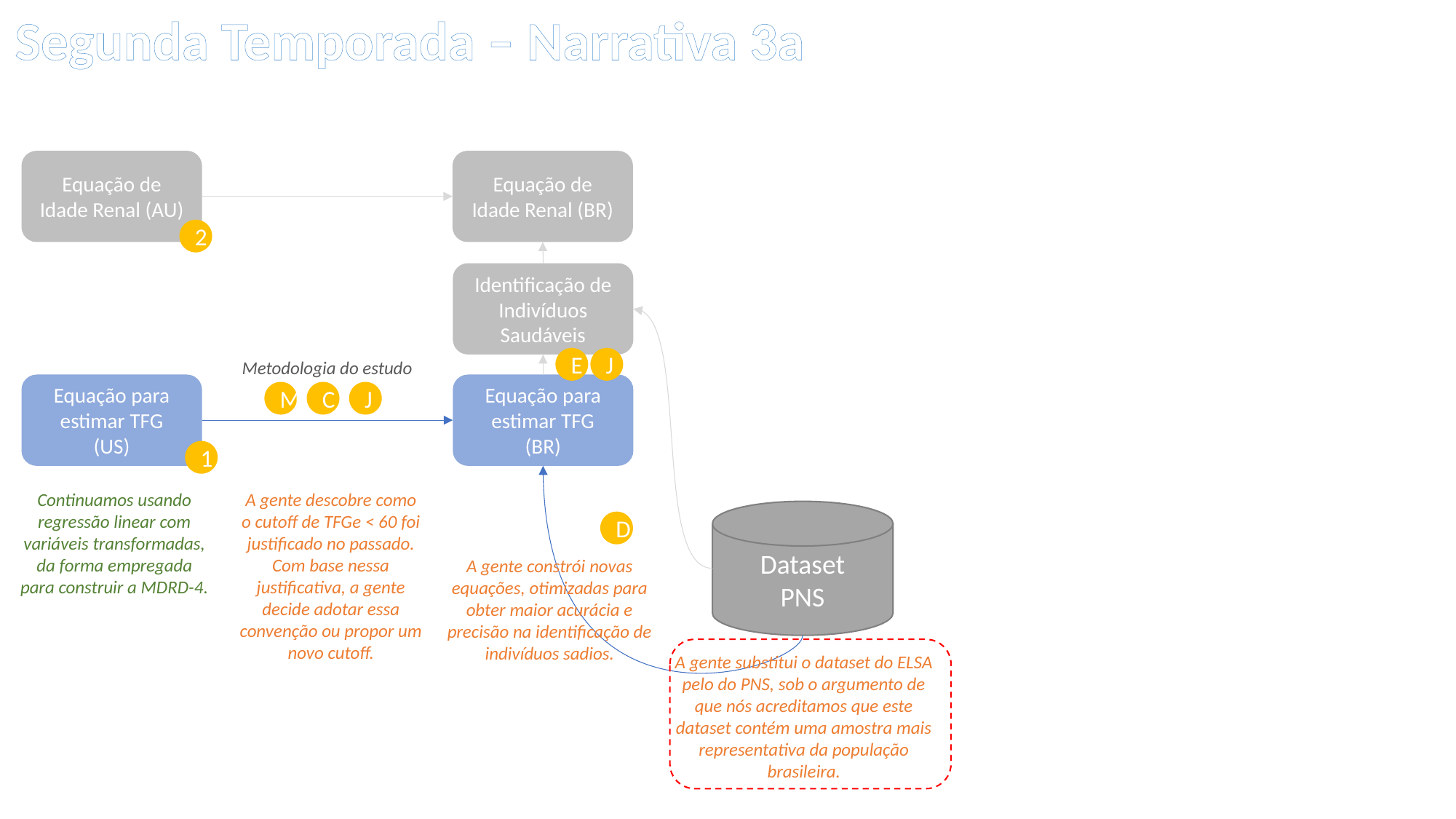

Segunda Temporada – Narrativa 3a
Equação de Idade Renal (AU)
Equação de Idade Renal (BR)
2
Identificação de Indivíduos Saudáveis
E
J
Metodologia do estudo
Equação para estimar TFG
(US)
Equação para estimar TFG
(BR)
M
C
J
1
Continuamos usando regressão linear com variáveis transformadas, da forma empregada para construir a MDRD-4.
A gente descobre como o cutoff de TFGe < 60 foi justificado no passado. Com base nessa justificativa, a gente decide adotar essa convenção ou propor um novo cutoff.
Dataset
PNS
D
A gente constrói novas equações, otimizadas para obter maior acurácia e precisão na identificação de indivíduos sadios.

A gente substitui o dataset do ELSA pelo do PNS, sob o argumento de que nós acreditamos que este dataset contém uma amostra mais representativa da população brasileira.